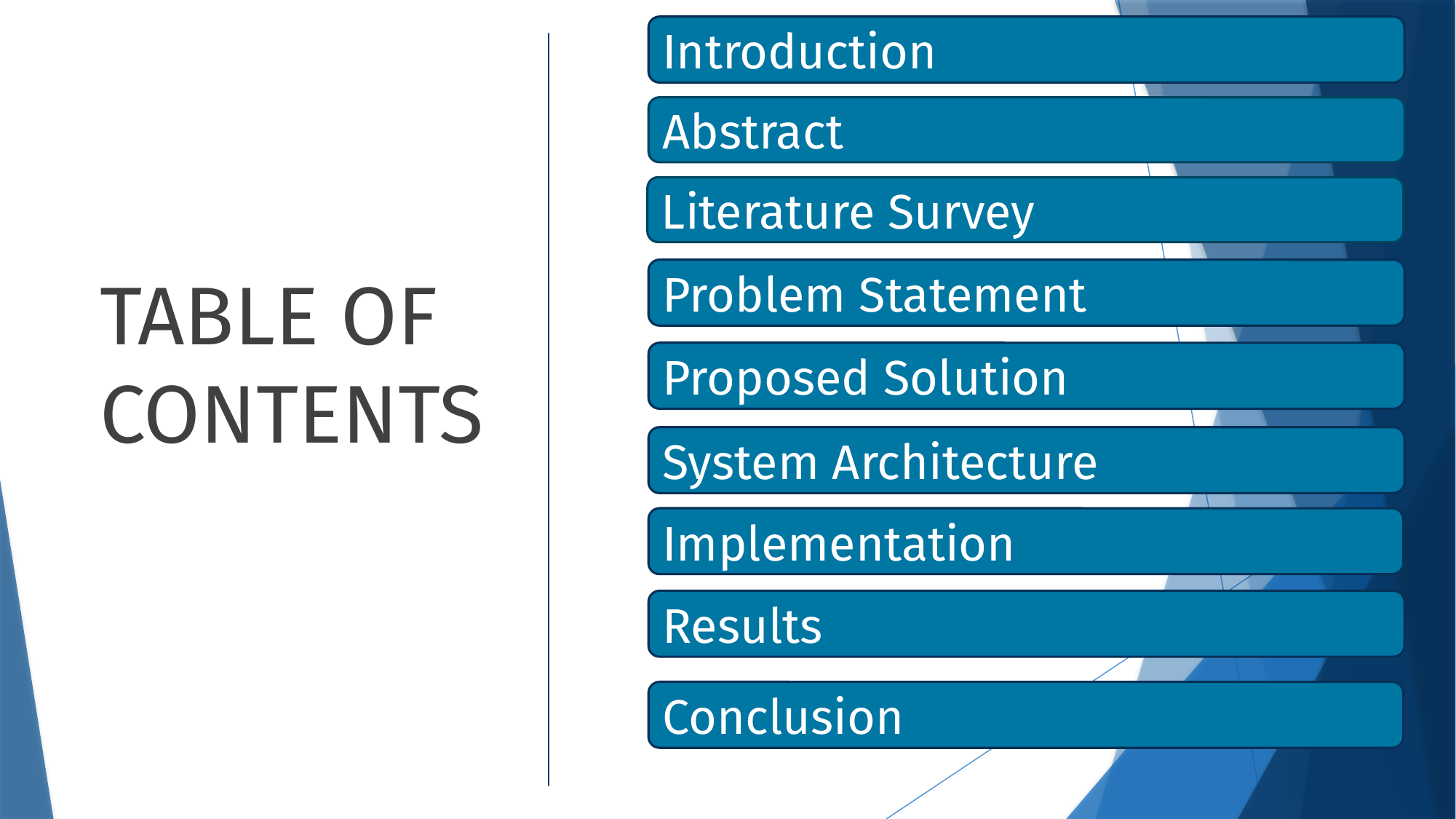

Introduction
Abstract
Literature Survey
Problem Statement
TABLE OF CONTENTS
Proposed Solution
System Architecture
Implementation
Results
Conclusion